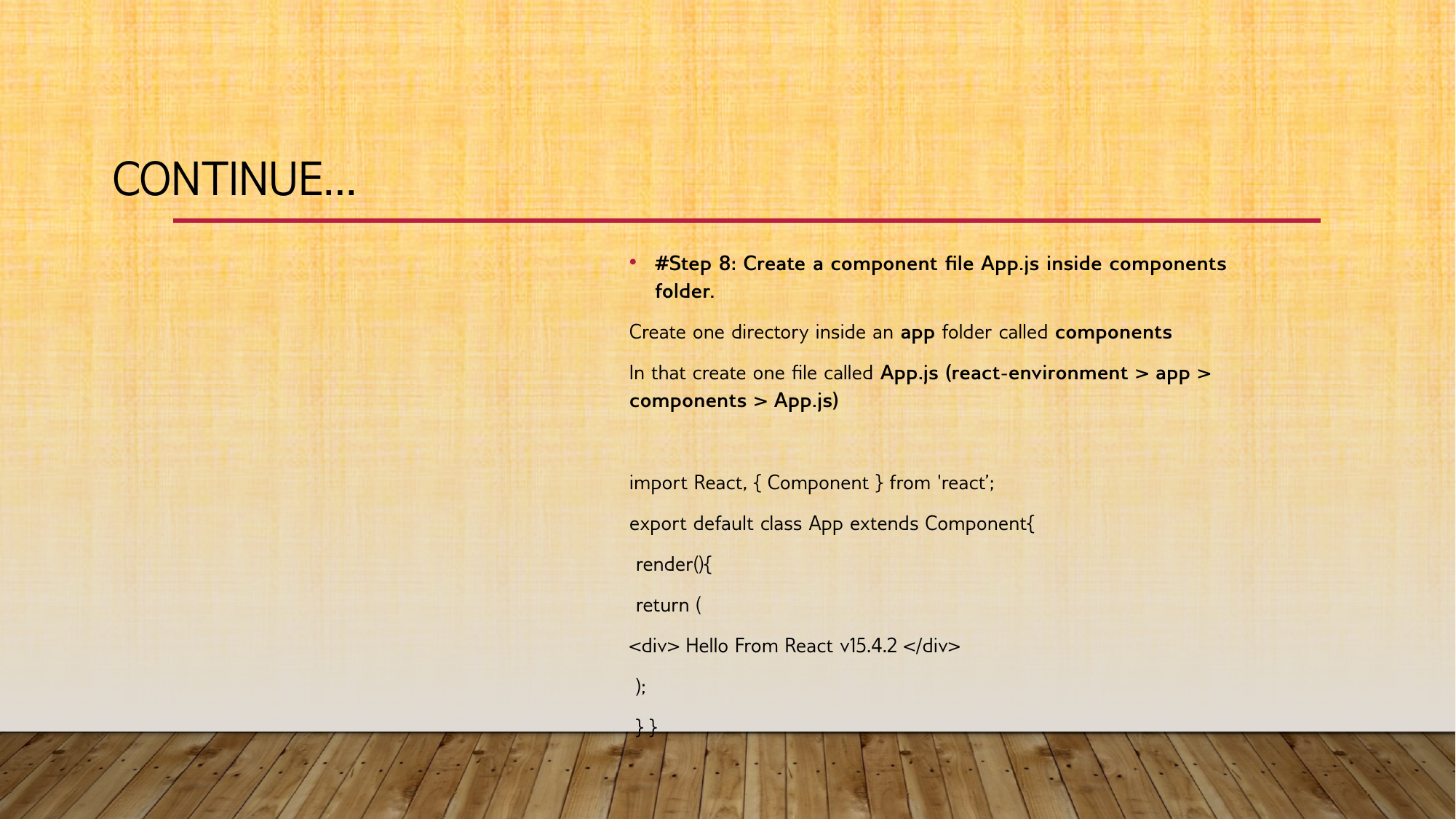

# Continue…
#Step 8: Create a component file App.js inside components folder.
Create one directory inside an app folder called components
In that create one file called App.js (react-environment > app > components > App.js)

import React, { Component } from 'react’;
export default class App extends Component{
 render(){
 return (
<div> Hello From React v15.4.2 </div>
 );
 } }